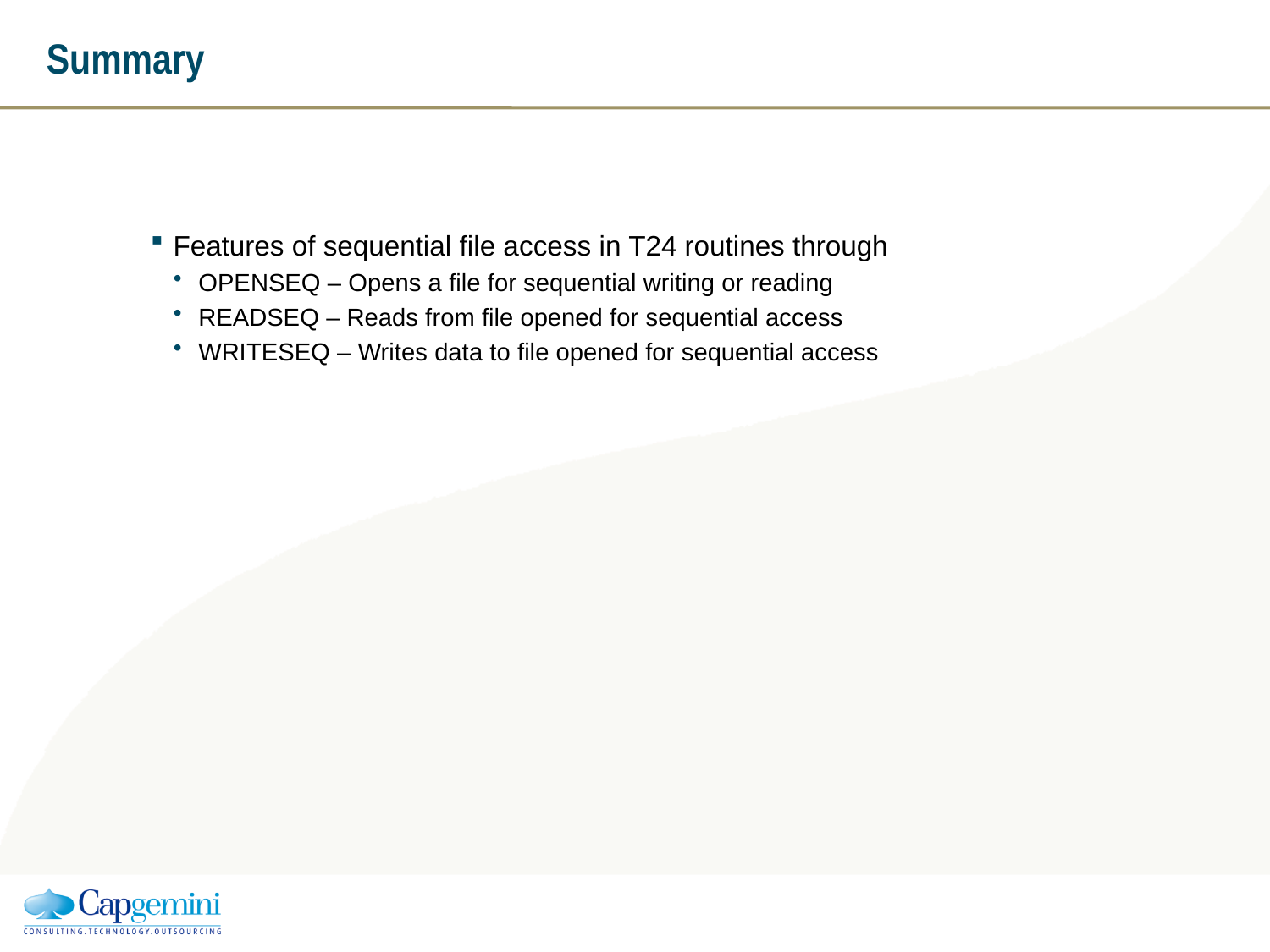

# Summary
Features of sequential file access in T24 routines through
OPENSEQ – Opens a file for sequential writing or reading
READSEQ – Reads from file opened for sequential access
WRITESEQ – Writes data to file opened for sequential access